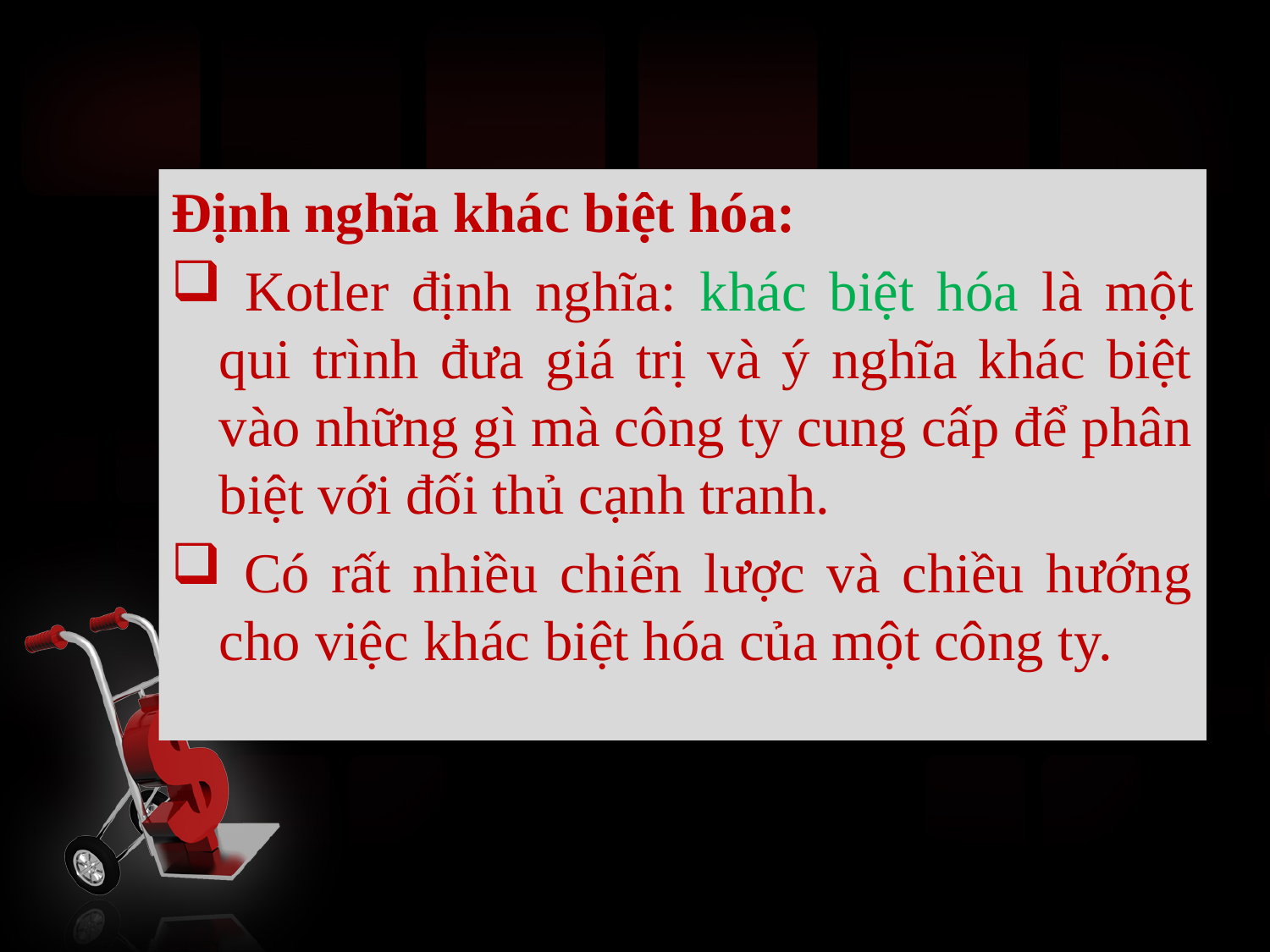

Định nghĩa khác biệt hóa:
 Kotler định nghĩa: khác biệt hóa là một qui trình đưa giá trị và ý nghĩa khác biệt vào những gì mà công ty cung cấp để phân biệt với đối thủ cạnh tranh.
 Có rất nhiều chiến lược và chiều hướng cho việc khác biệt hóa của một công ty.